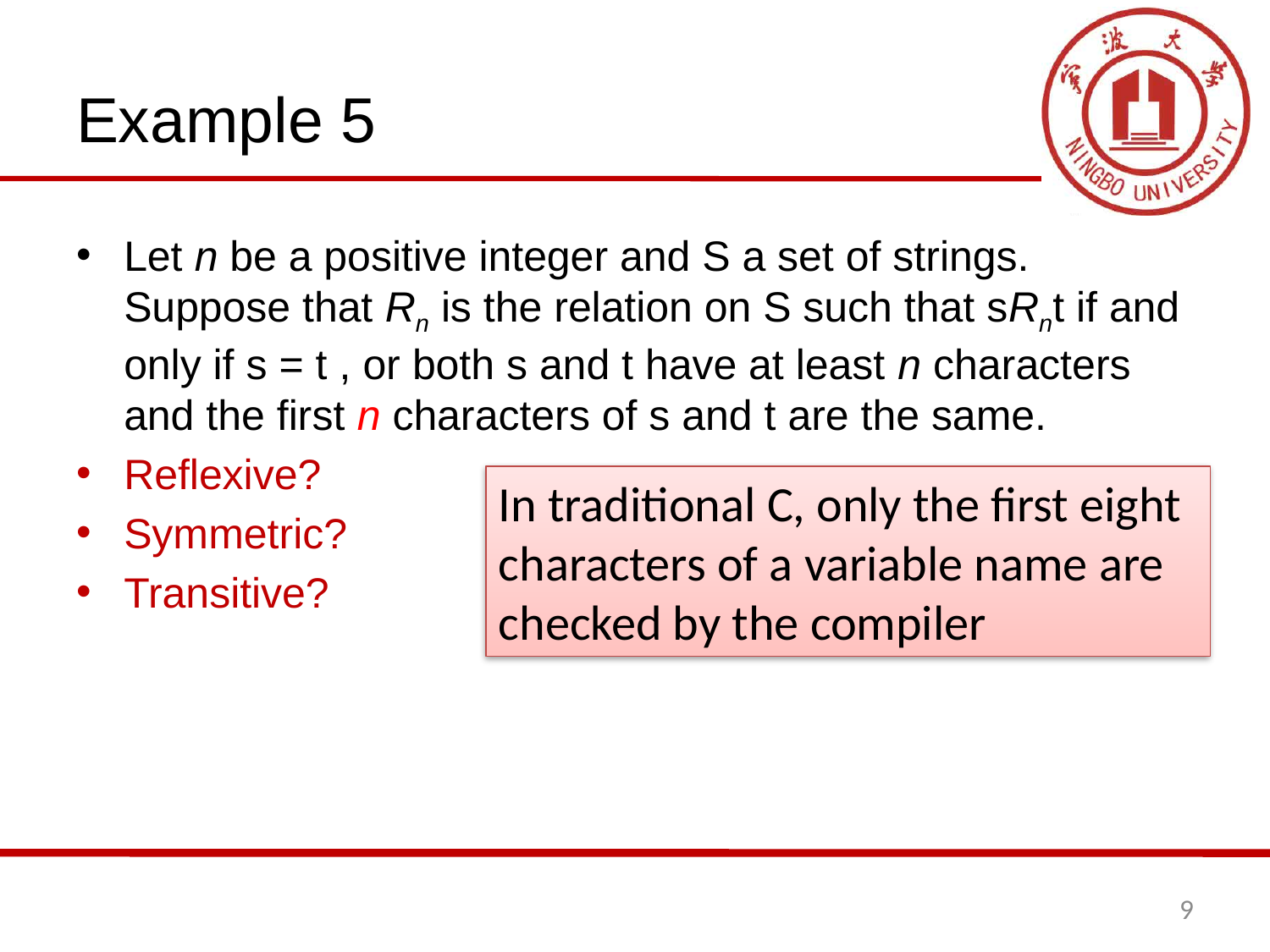

# Example 5
Let n be a positive integer and S a set of strings. Suppose that Rn is the relation on S such that sRnt if and only if s = t , or both s and t have at least n characters and the first n characters of s and t are the same.
Reflexive?
Symmetric?
Transitive?
In traditional C, only the first eight characters of a variable name are checked by the compiler
9